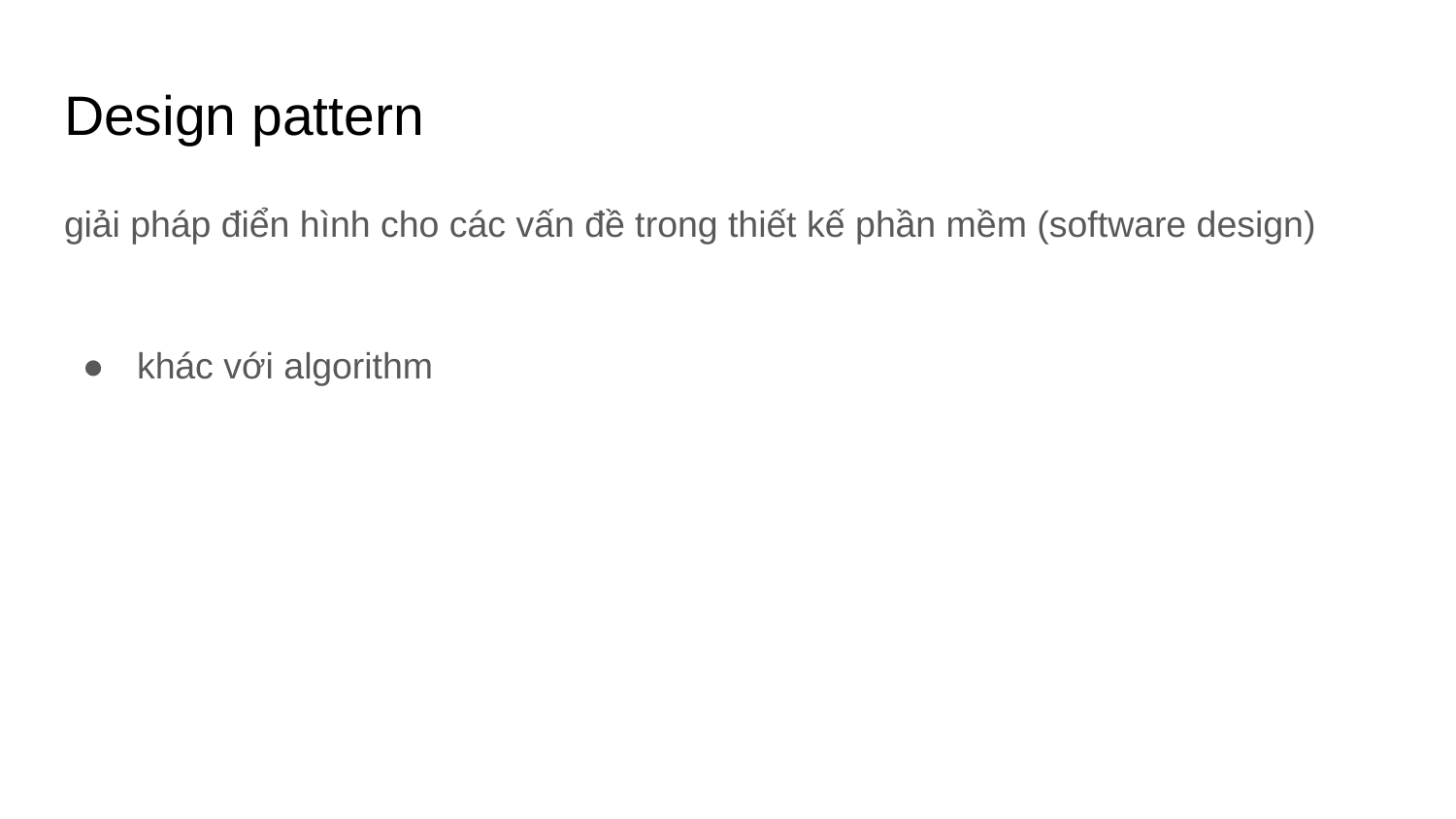

# Design pattern
giải pháp điển hình cho các vấn đề trong thiết kế phần mềm (software design)

khác với algorithm